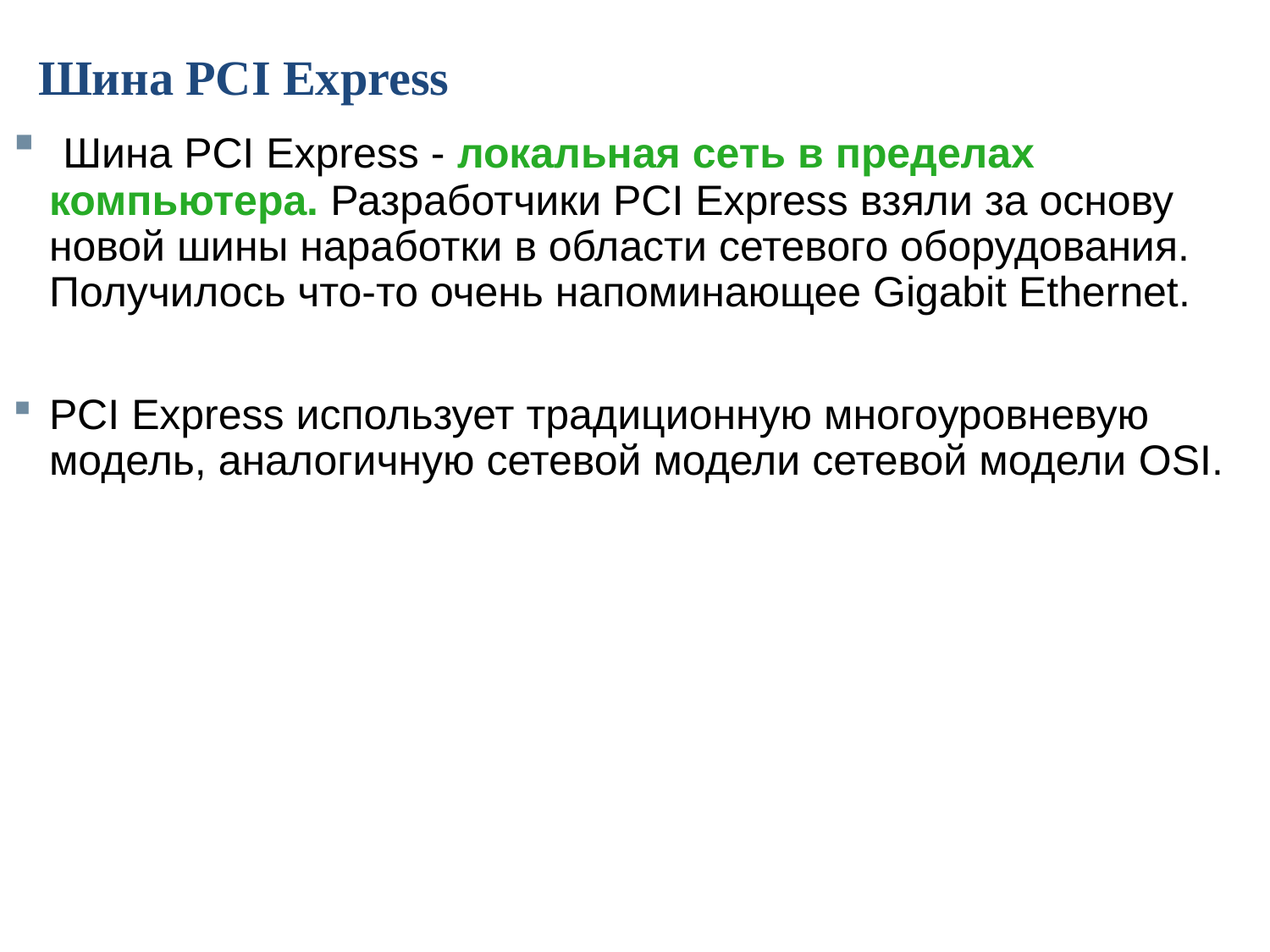

# Шина PCI Express
 Шина PCI Express - локальная сеть в пределах компьютера. Разработчики PCI Express взяли за основу новой шины наработки в области сетевого оборудования. Получилось что-то очень напоминающее Gigabit Ethernet.

PCI Express использует традиционную многоуровневую модель, аналогичную сетевой модели сетевой модели OSI.